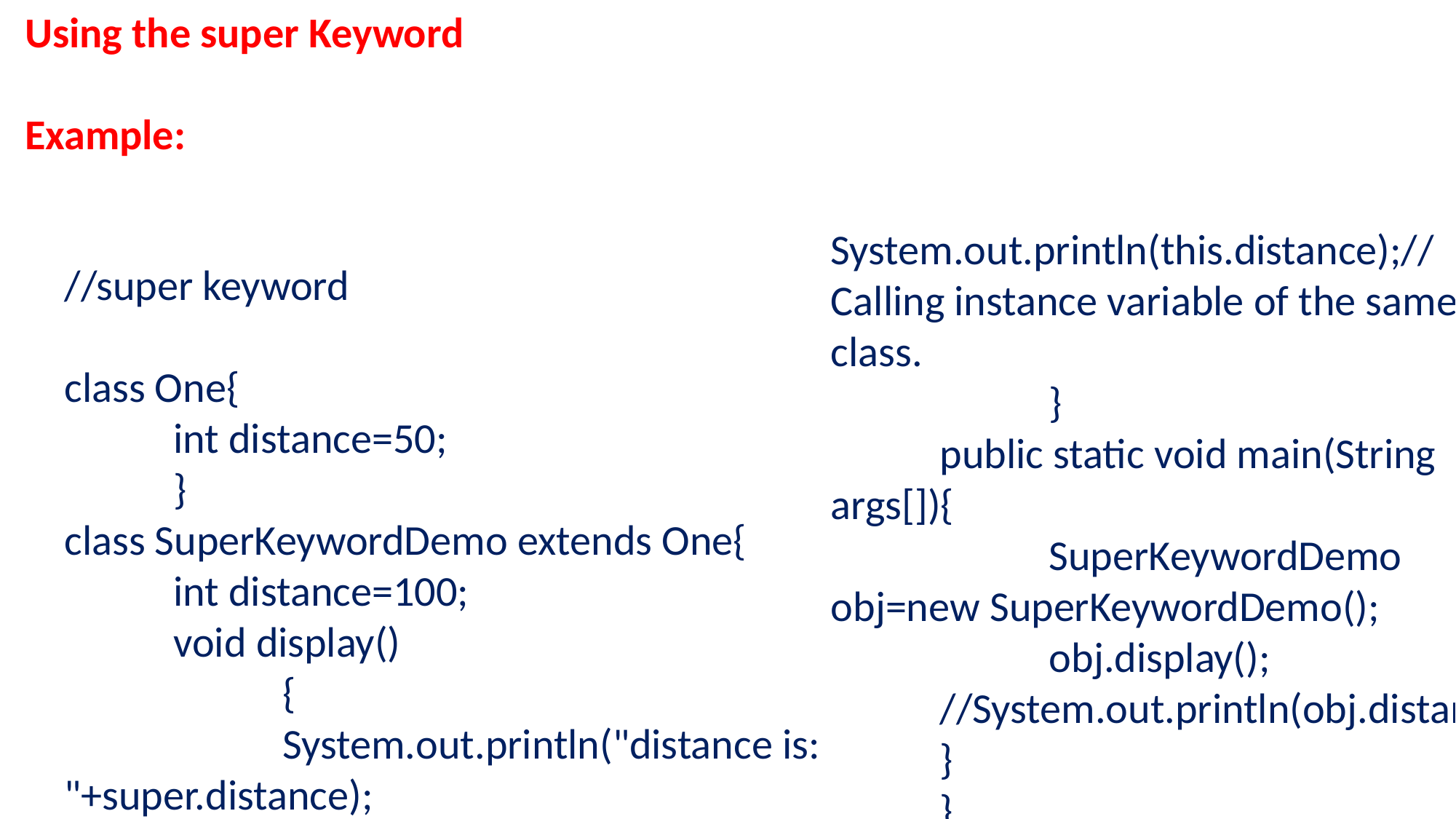

Using the super Keyword

Example:

//super keyword

class One{
	int distance=50;
	}
class SuperKeywordDemo extends One{
	int distance=100;
	void display()
		{
		System.out.println("distance is: "+super.distance);

System.out.println(this.distance);// Calling instance variable of the same class.
 		}
	public static void main(String args[]){
		SuperKeywordDemo obj=new SuperKeywordDemo();
		obj.display();
	//System.out.println(obj.distance);
	}
	}